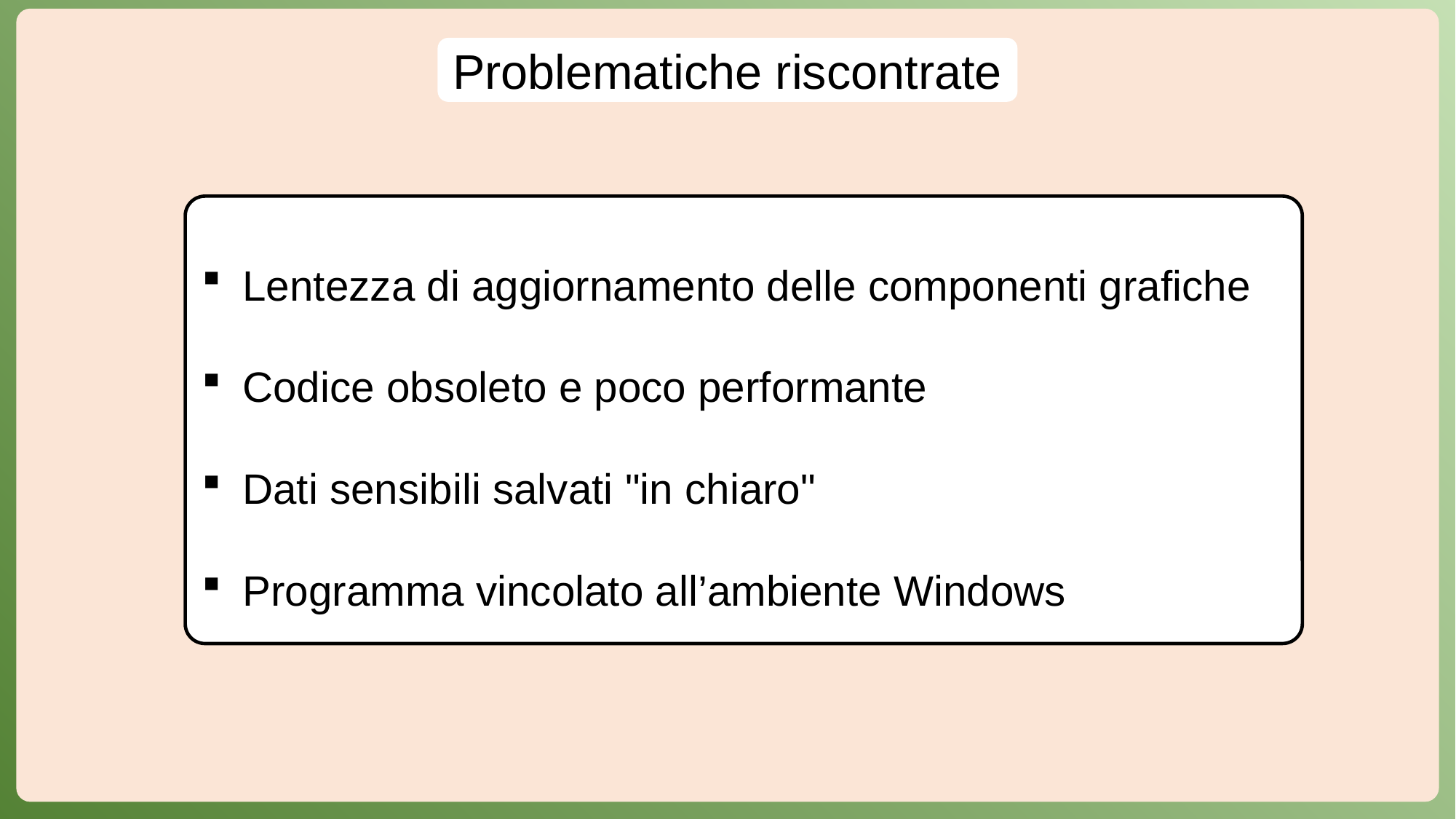

Problematiche riscontrate
Lentezza di aggiornamento delle componenti grafiche
Codice obsoleto e poco performante
Dati sensibili salvati "in chiaro"
Programma vincolato all’ambiente Windows
7